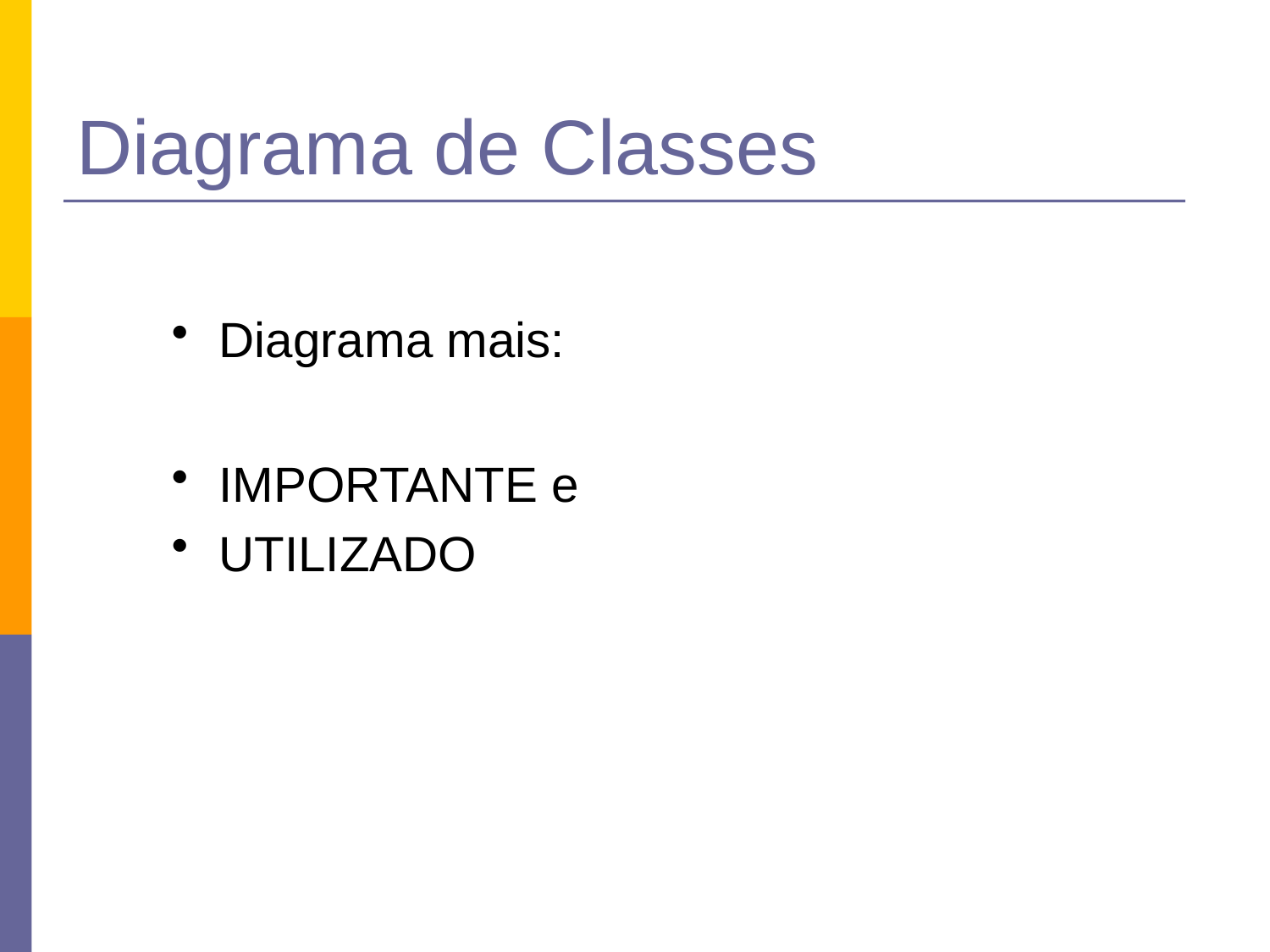

# Diagrama de Classes

Diagrama mais:

IMPORTANTE e
UTILIZADO